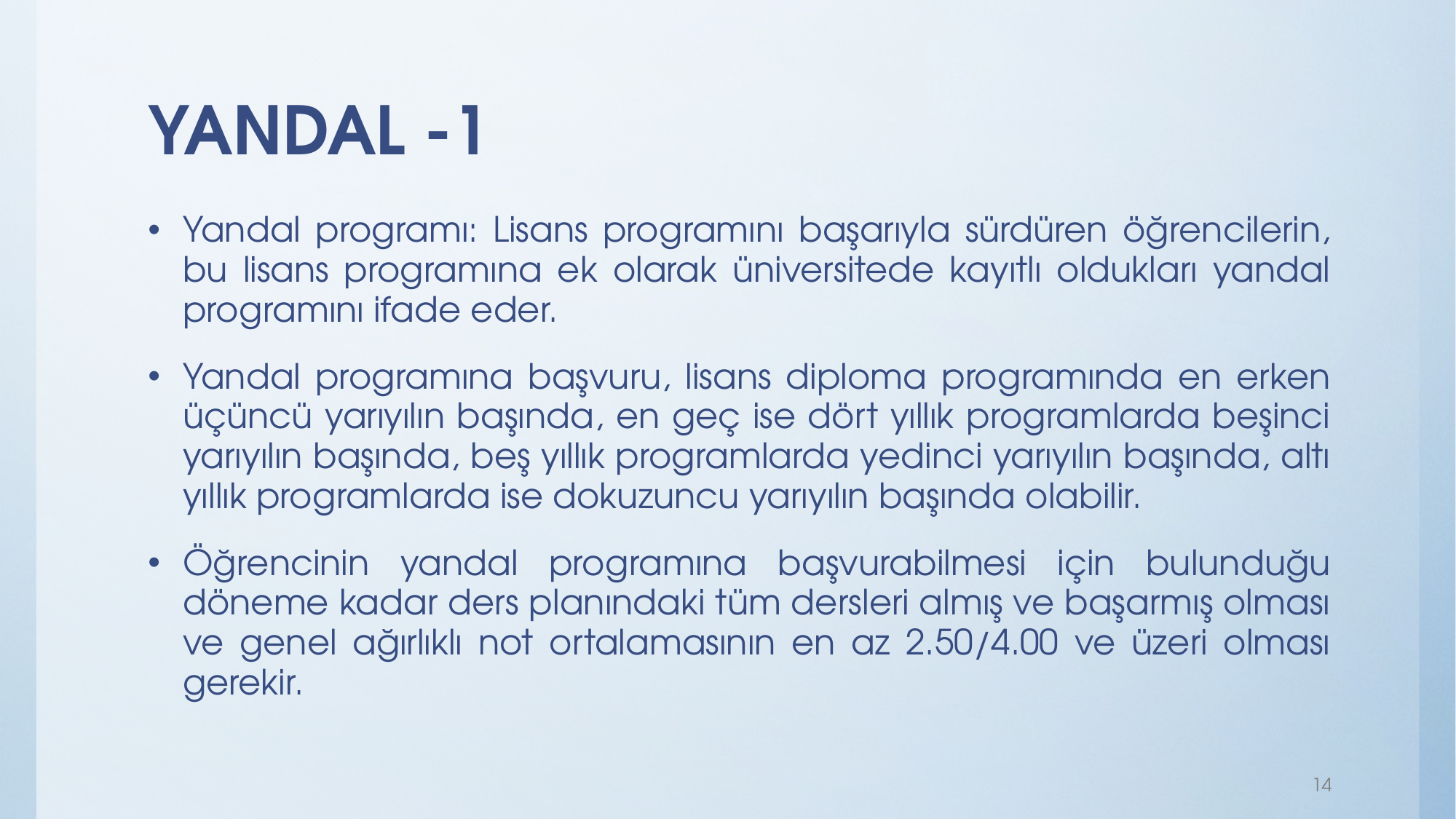

# YANDAL -1
Yandal programı: Lisans programını başarıyla sürdüren öğrencilerin, bu lisans programına ek olarak üniversitede kayıtlı oldukları yandal programını ifade eder.
Yandal programına başvuru, lisans diploma programında en erken üçüncü yarıyılın başında, en geç ise dört yıllık programlarda beşinci yarıyılın başında, beş yıllık programlarda yedinci yarıyılın başında, altı yıllık programlarda ise dokuzuncu yarıyılın başında olabilir.
Öğrencinin yandal programına başvurabilmesi için bulunduğu döneme kadar ders planındaki tüm dersleri almış ve başarmış olması ve genel ağırlıklı not ortalamasının en az 2.50/4.00 ve üzeri olması gerekir.
14